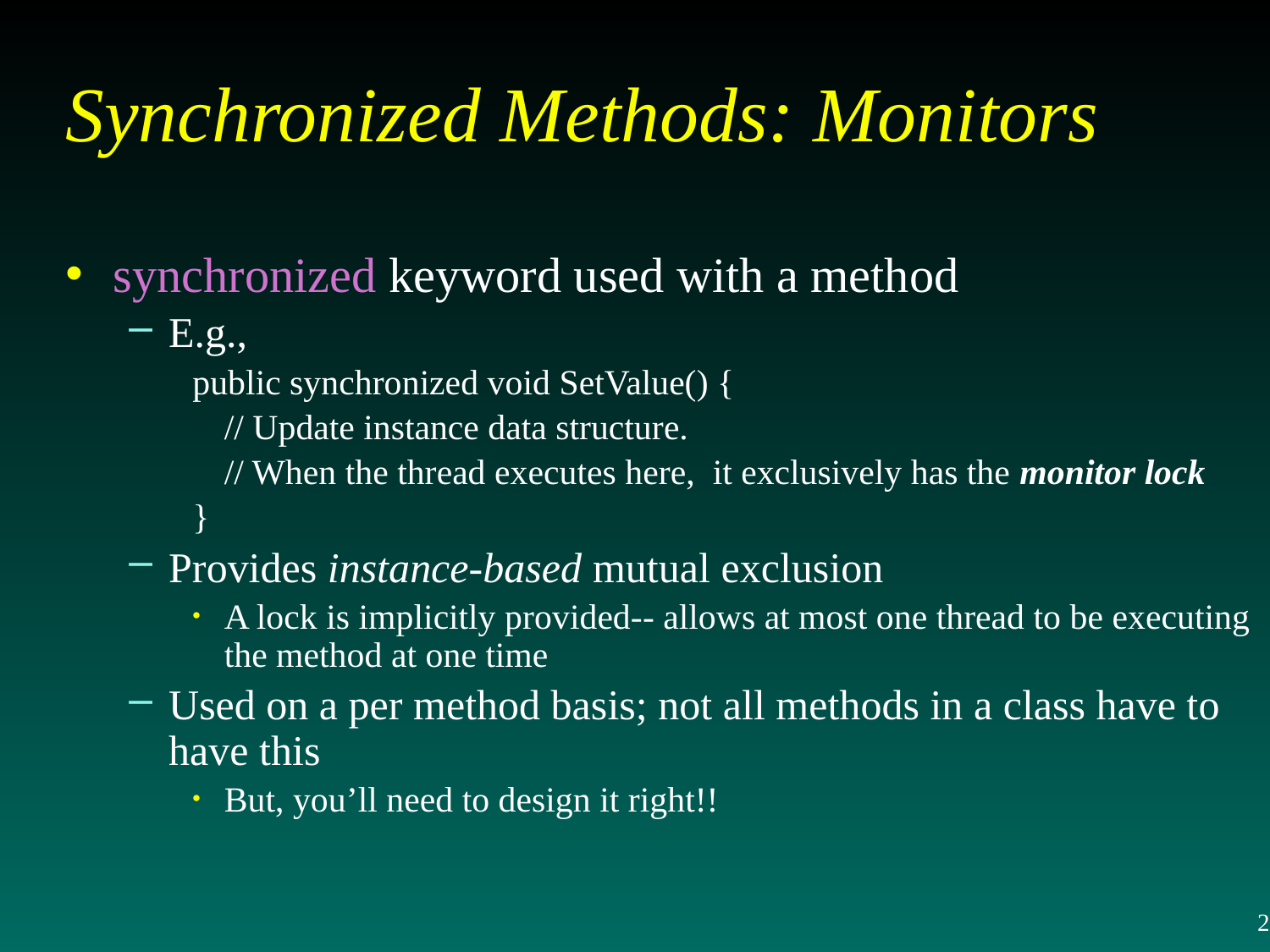

# Synchronized Methods: Monitors
synchronized keyword used with a method
E.g.,
public synchronized void SetValue() {
	// Update instance data structure.
	// When the thread executes here,  it exclusively has the monitor lock
}
Provides instance-based mutual exclusion
A lock is implicitly provided-- allows at most one thread to be executing the method at one time
Used on a per method basis; not all methods in a class have to have this
But, you’ll need to design it right!!